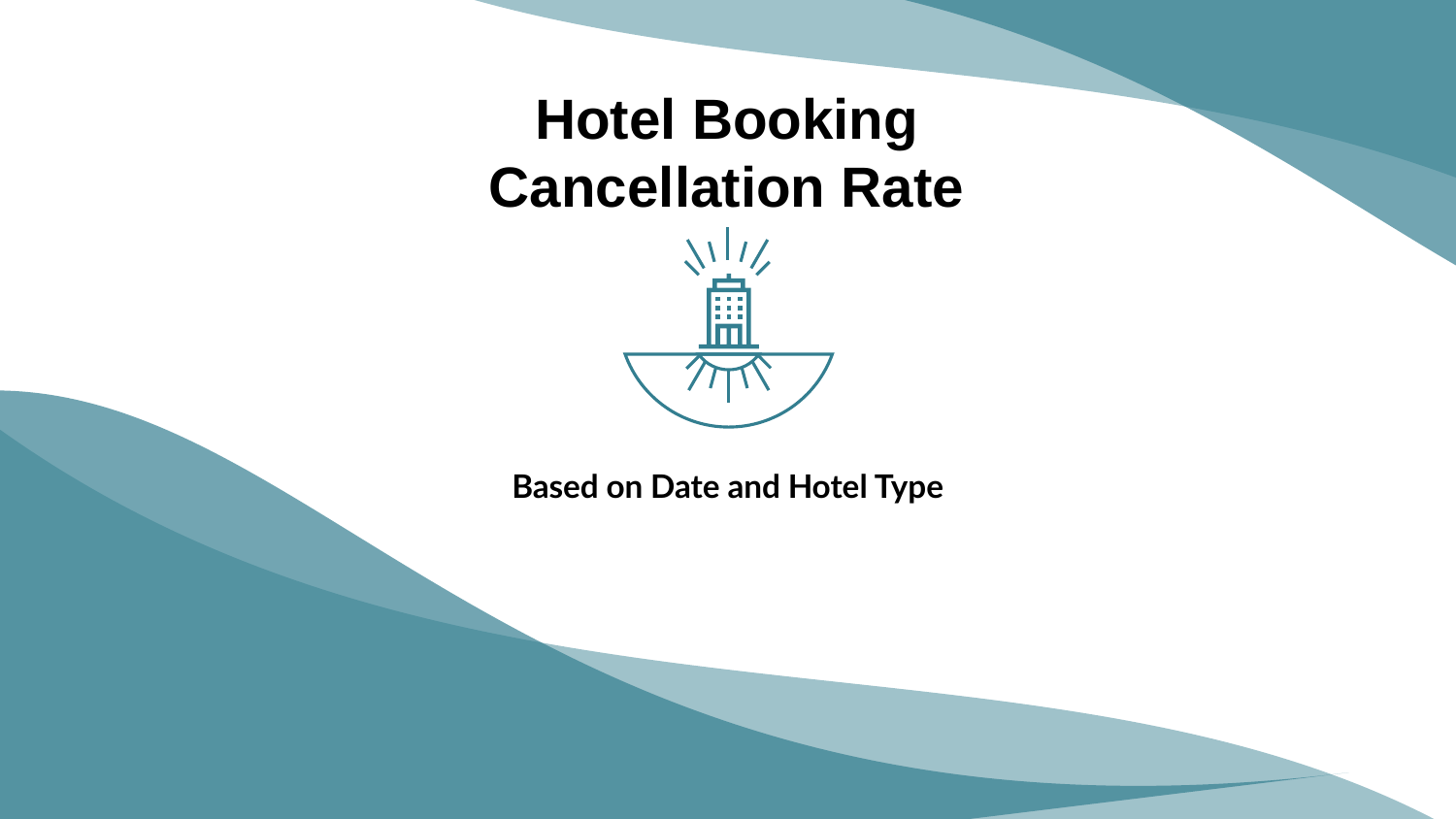

# Hotel Booking Cancellation Rate

Based on Date and Hotel Type